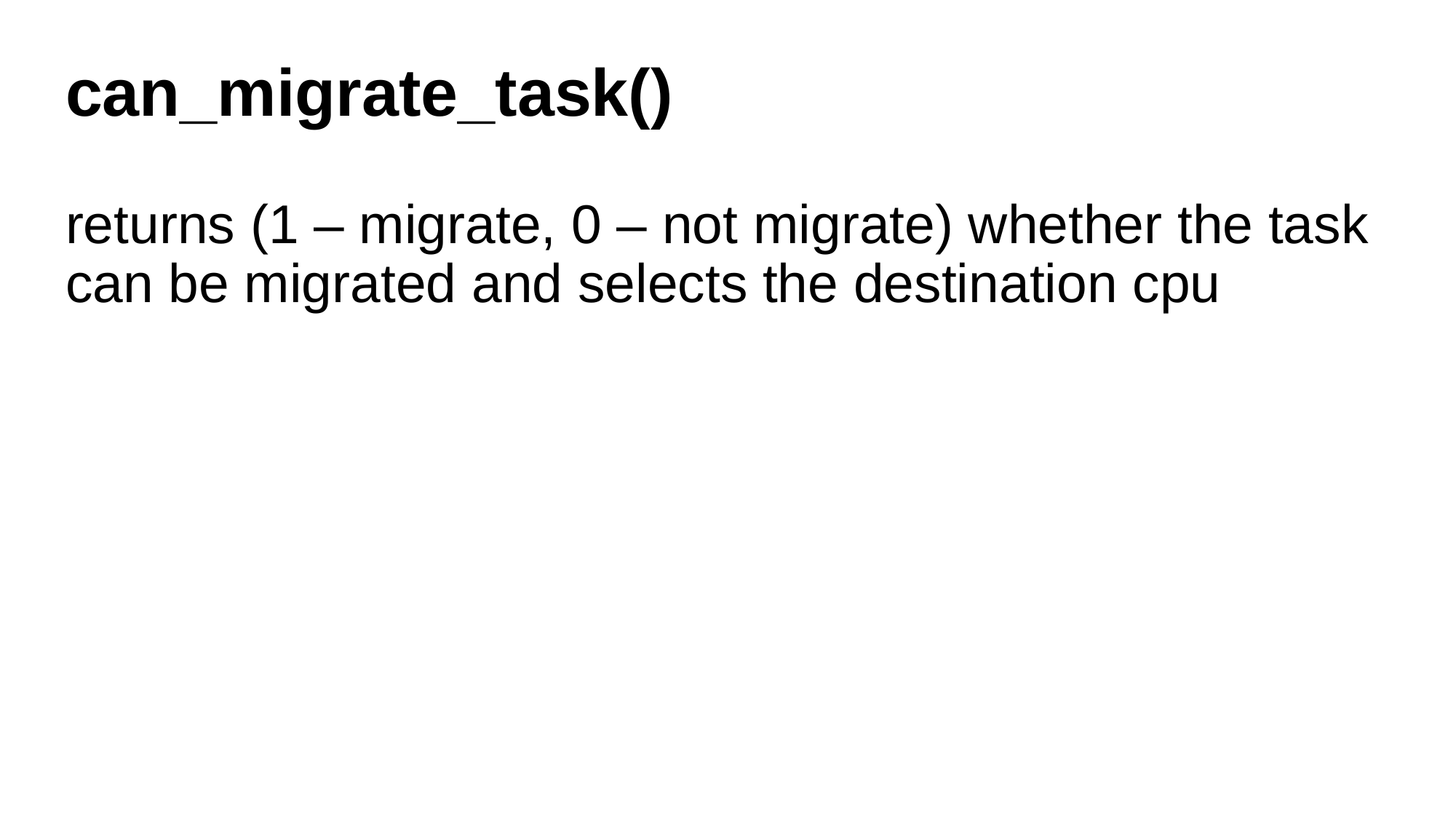

# can_migrate_task()
returns (1 – migrate, 0 – not migrate) whether the task can be migrated and selects the destination cpu